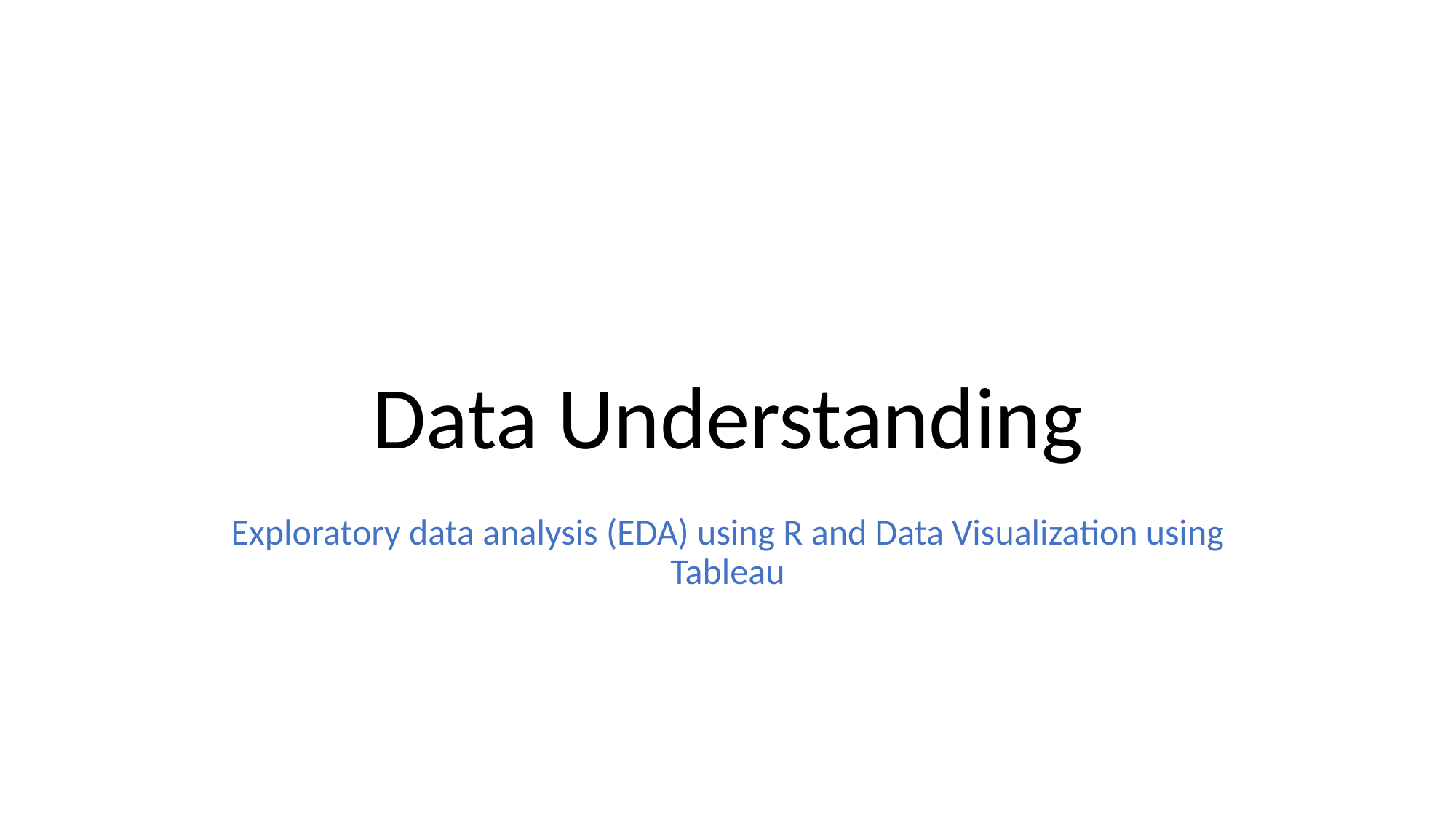

# Data Understanding
Exploratory data analysis (EDA) using R and Data Visualization using Tableau